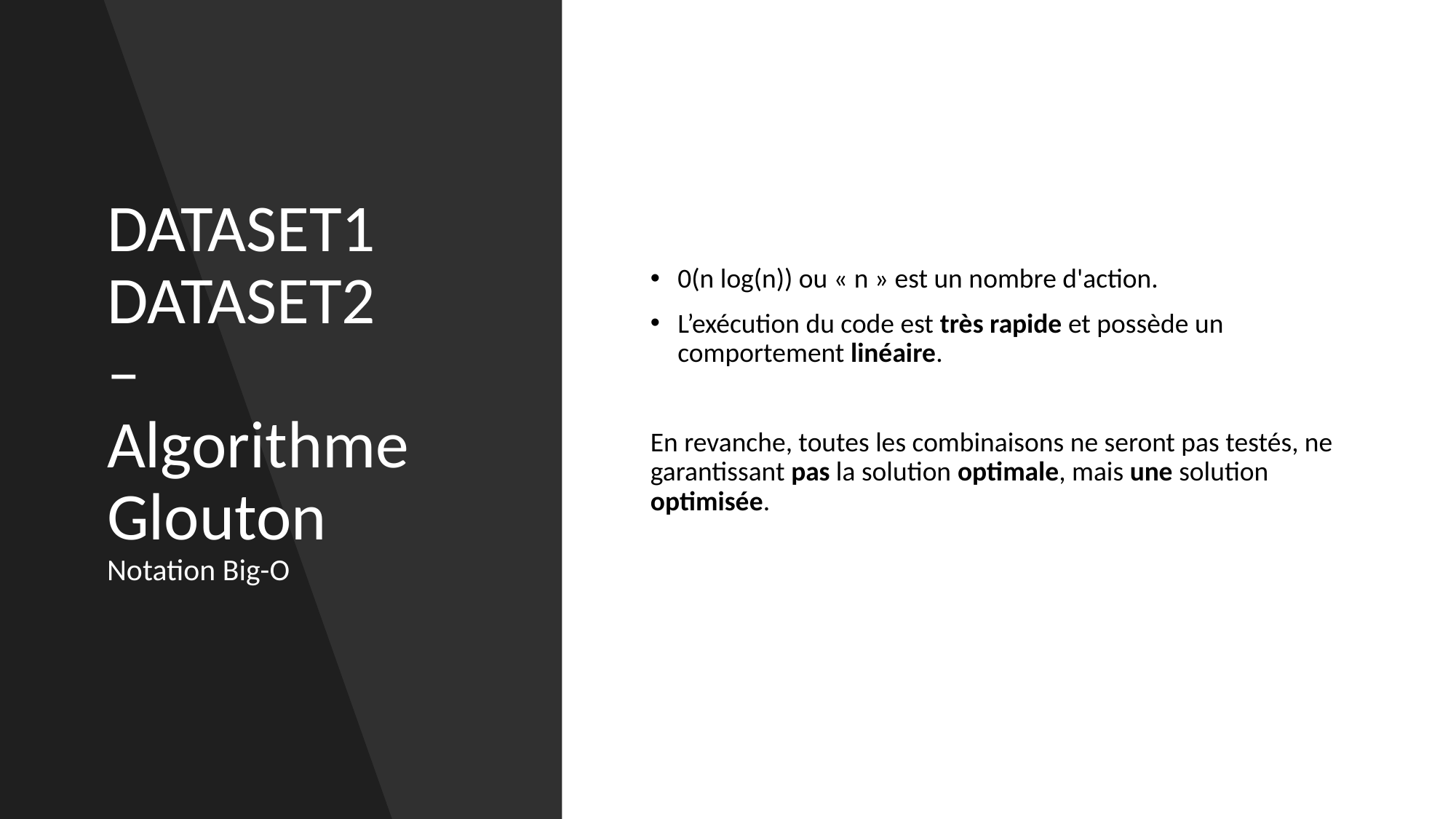

# DATASET1 DATASET2 – Algorithme Glouton Notation Big-O
0(n log(n)) ou « n » est un nombre d'action.
L’exécution du code est très rapide et possède un comportement linéaire.

En revanche, toutes les combinaisons ne seront pas testés, ne garantissant pas la solution optimale, mais une solution optimisée.